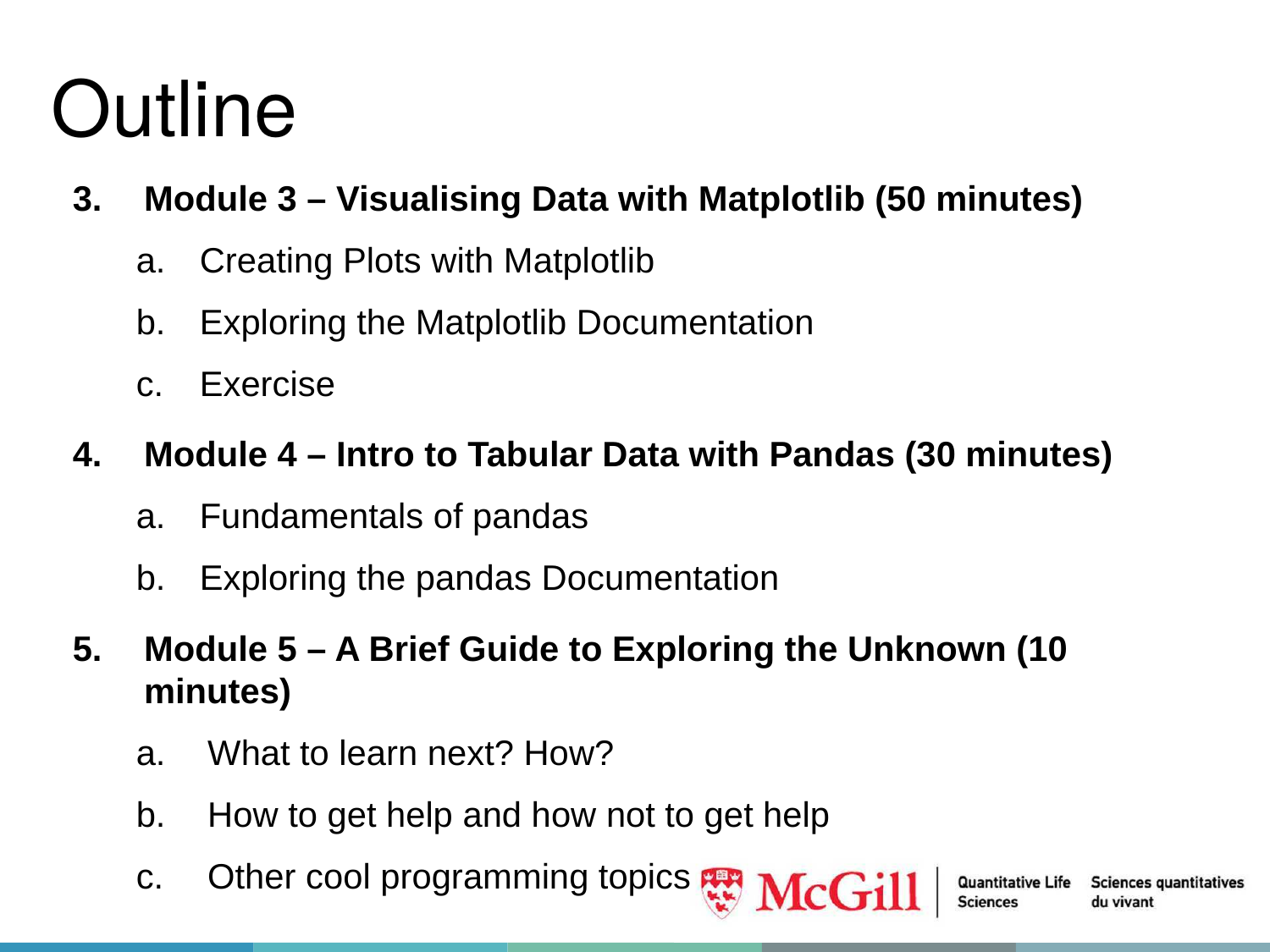

# Outline
Module 3 – Visualising Data with Matplotlib (50 minutes)
Creating Plots with Matplotlib
Exploring the Matplotlib Documentation
Exercise
Module 4 – Intro to Tabular Data with Pandas (30 minutes)
Fundamentals of pandas
Exploring the pandas Documentation
Module 5 – A Brief Guide to Exploring the Unknown (10 minutes)
What to learn next? How?
How to get help and how not to get help
Other cool programming topics